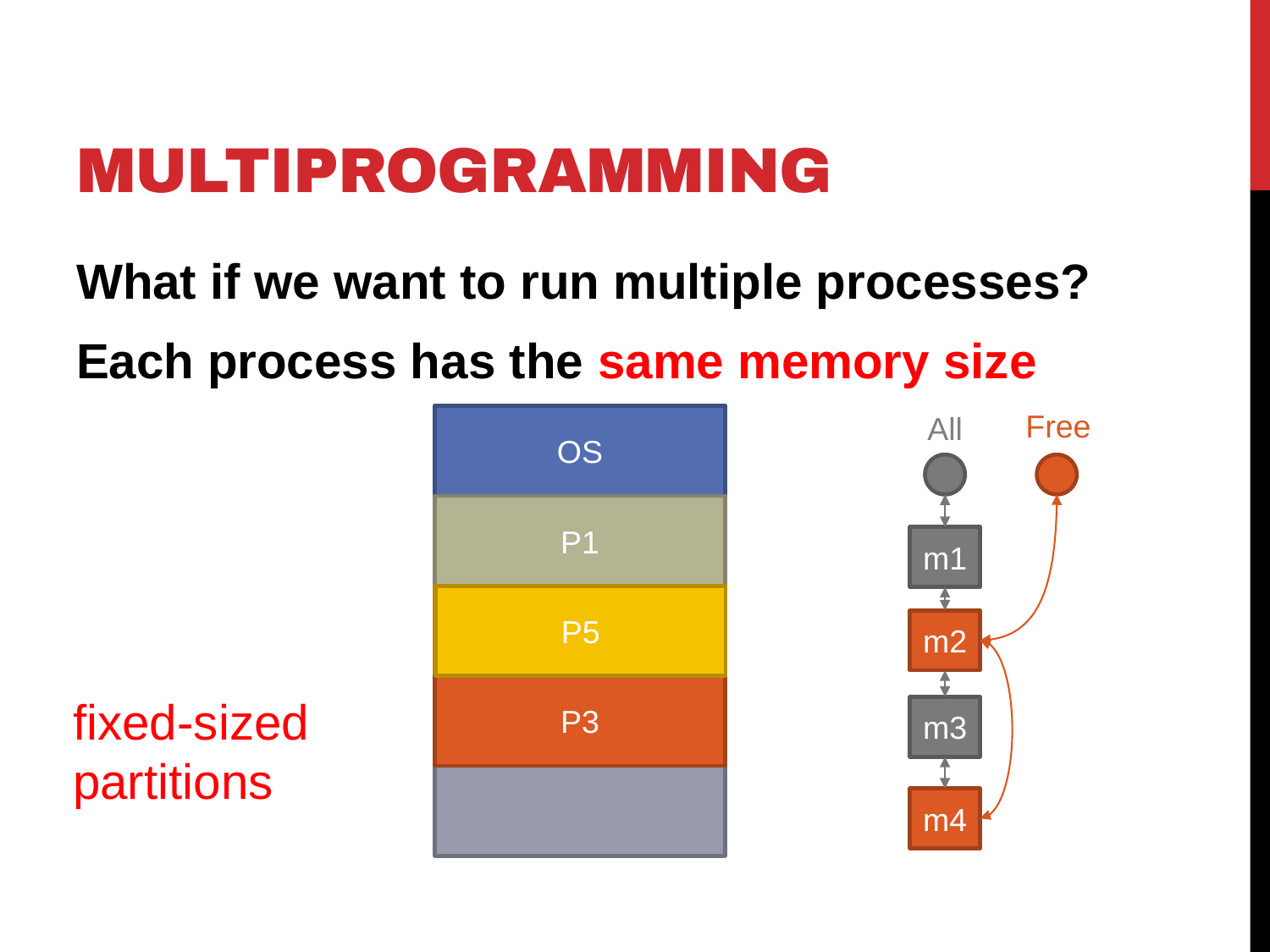

# Multiprogramming
What if we want to run multiple processes?
Each process has the same memory size

Free
All

m1
m2
m3
m4

OS
P1
P2
P5
P3
fixed-sized
partitions